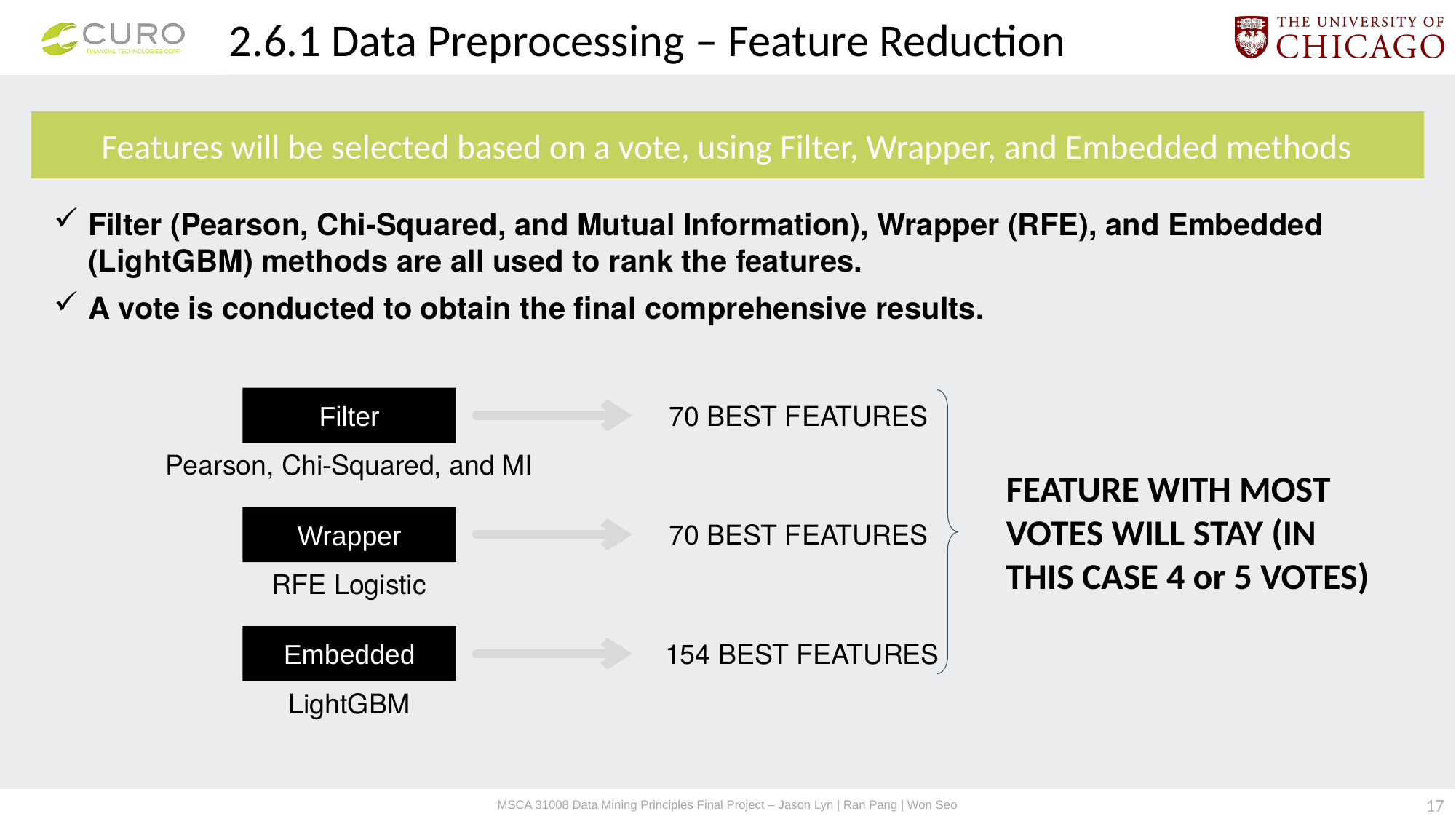

2.6.1 Data Preprocessing – Feature Reduction
Features will be selected based on a vote, using Filter, Wrapper, and Embedded methods
Filter (Pearson, Chi-Squared, and Mutual Information), Wrapper (RFE), and Embedded (LightGBM) methods are all used to rank the features.

A vote is conducted to obtain the final comprehensive results.

Filter

70 BEST FEATURES
Pearson, Chi-Squared, and MI

FEATURE WITH MOST VOTES WILL STAY (IN THIS CASE 4 or 5 VOTES)
Wrapper
70 BEST FEATURES
RFE Logistic

Embedded
154 BEST FEATURES
LightGBM
17